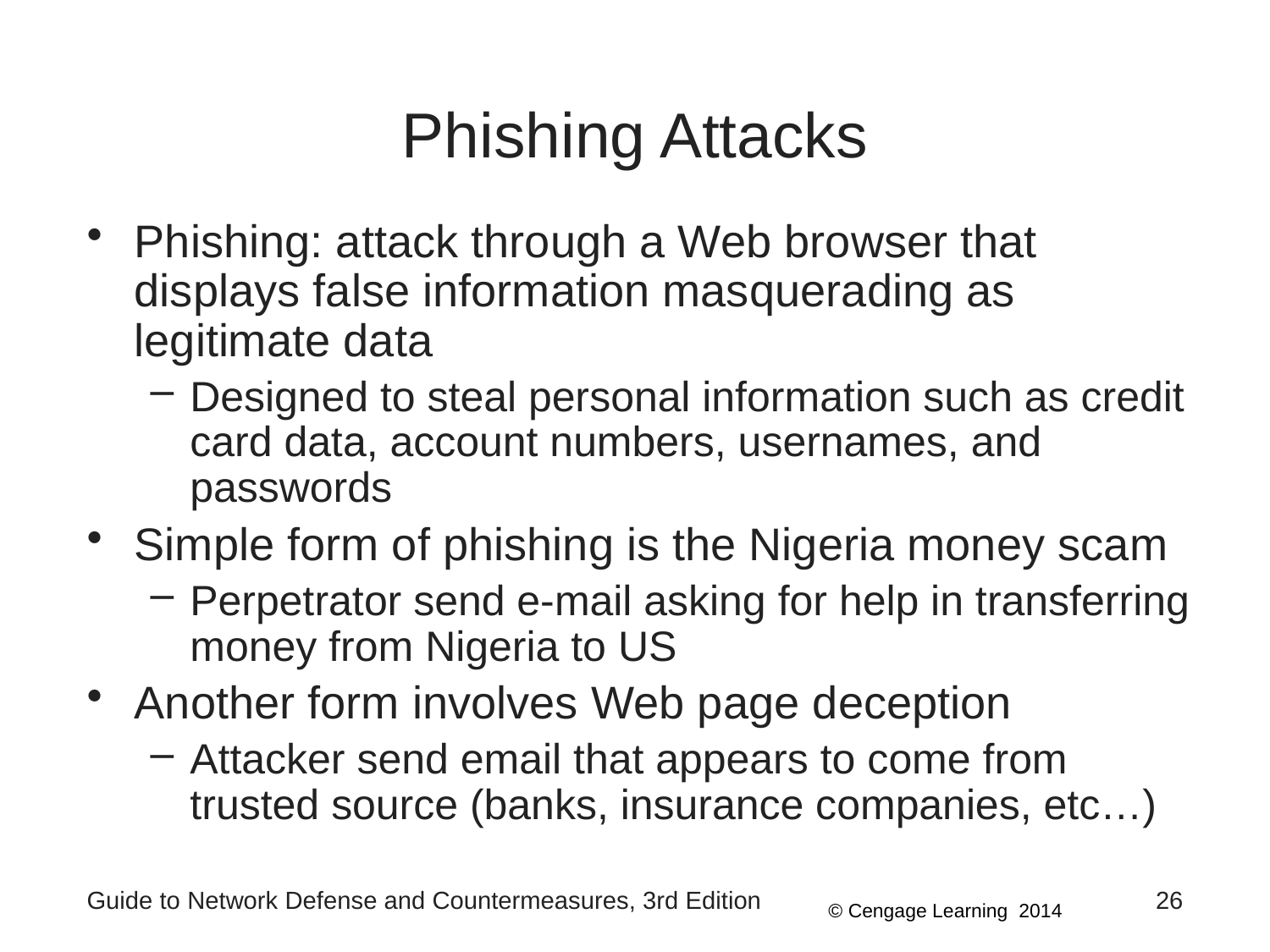

# Phishing Attacks
Phishing: attack through a Web browser that displays false information masquerading as legitimate data
Designed to steal personal information such as credit card data, account numbers, usernames, and passwords
Simple form of phishing is the Nigeria money scam
Perpetrator send e-mail asking for help in transferring money from Nigeria to US
Another form involves Web page deception
Attacker send email that appears to come from trusted source (banks, insurance companies, etc…)

Guide to Network Defense and Countermeasures, 3rd Edition
26